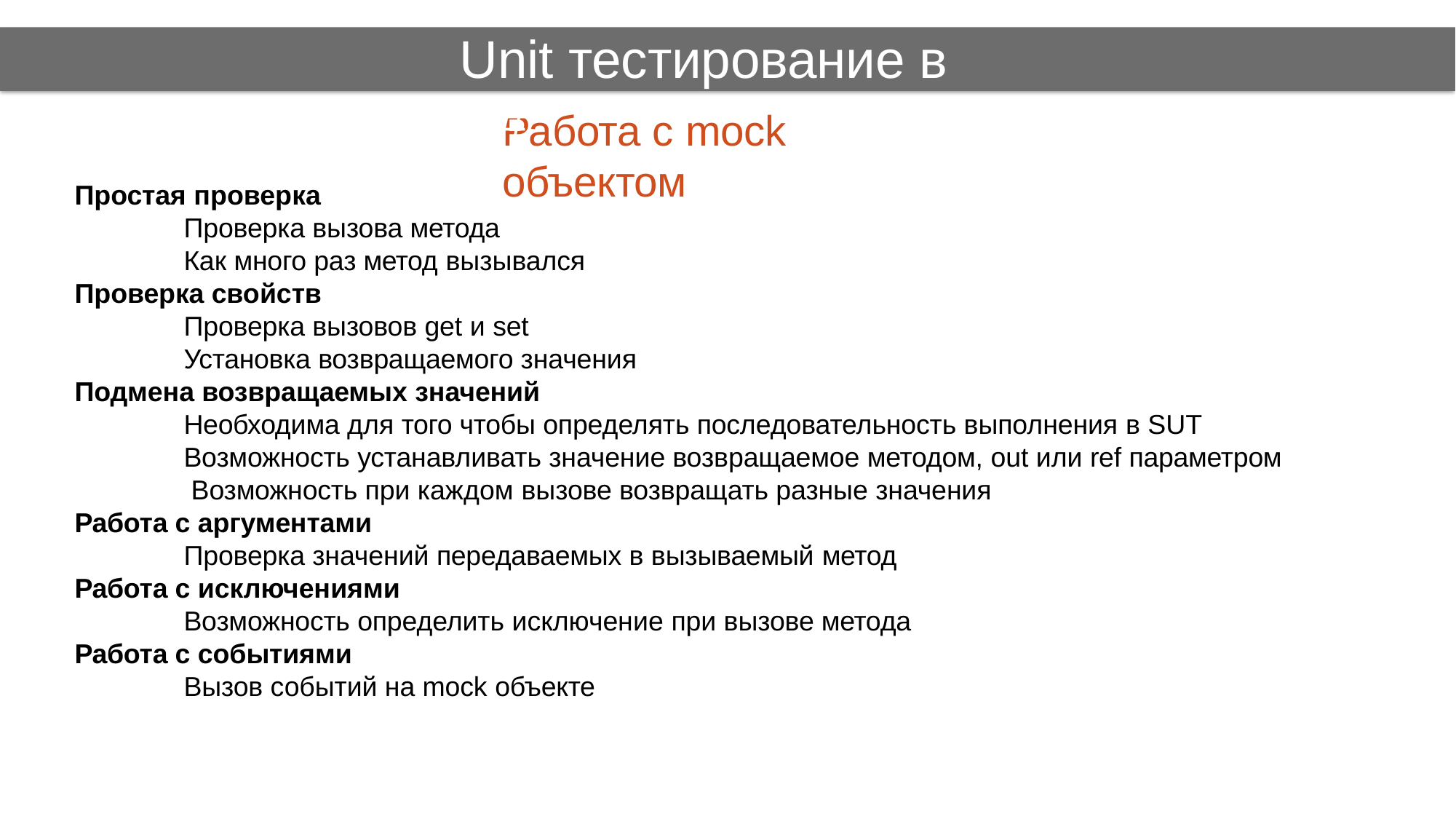

# Unit тестирование в C#

Работа с mock объектом
Простая проверка
Проверка вызова метода
Как много раз метод вызывался
Проверка свойств
Проверка вызовов get и set
Установка возвращаемого значения
Подмена возвращаемых значений
Необходима для того чтобы определять последовательность выполнения в SUT  Возможность устанавливать значение возвращаемое методом, out или ref параметром  Возможность при каждом вызове возвращать разные значения
Работа с аргументами
Проверка значений передаваемых в вызываемый метод
Работа с исключениями
Возможность определить исключение при вызове метода
Работа с событиями
Вызов событий на mock объекте